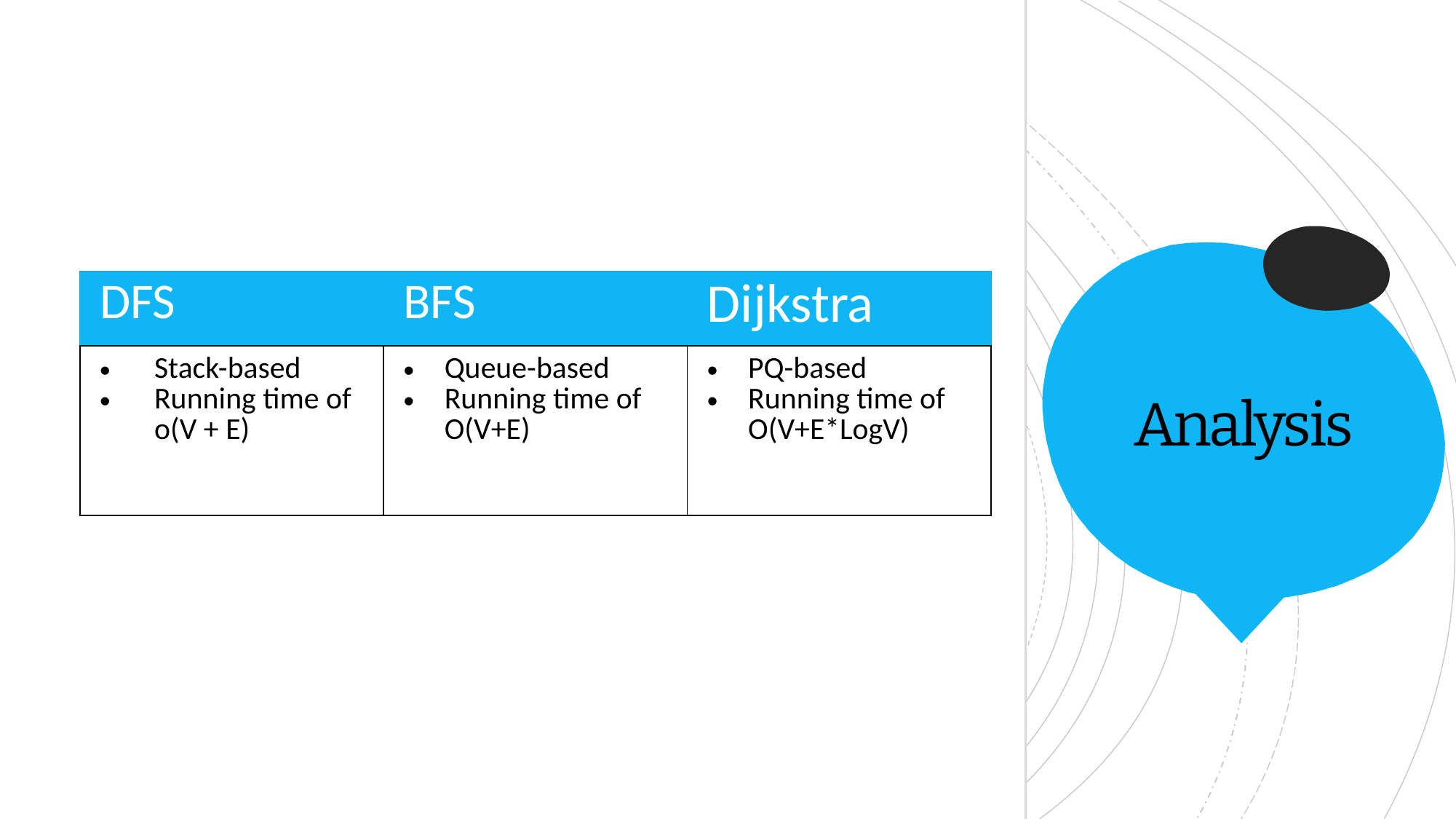

| DFS | BFS | Dijkstra |
| --- | --- | --- |
| Stack-based Running time of o(V + E) | Queue-based Running time of O(V+E) | PQ-based Running time of O(V+E\*LogV) |
# Analysis